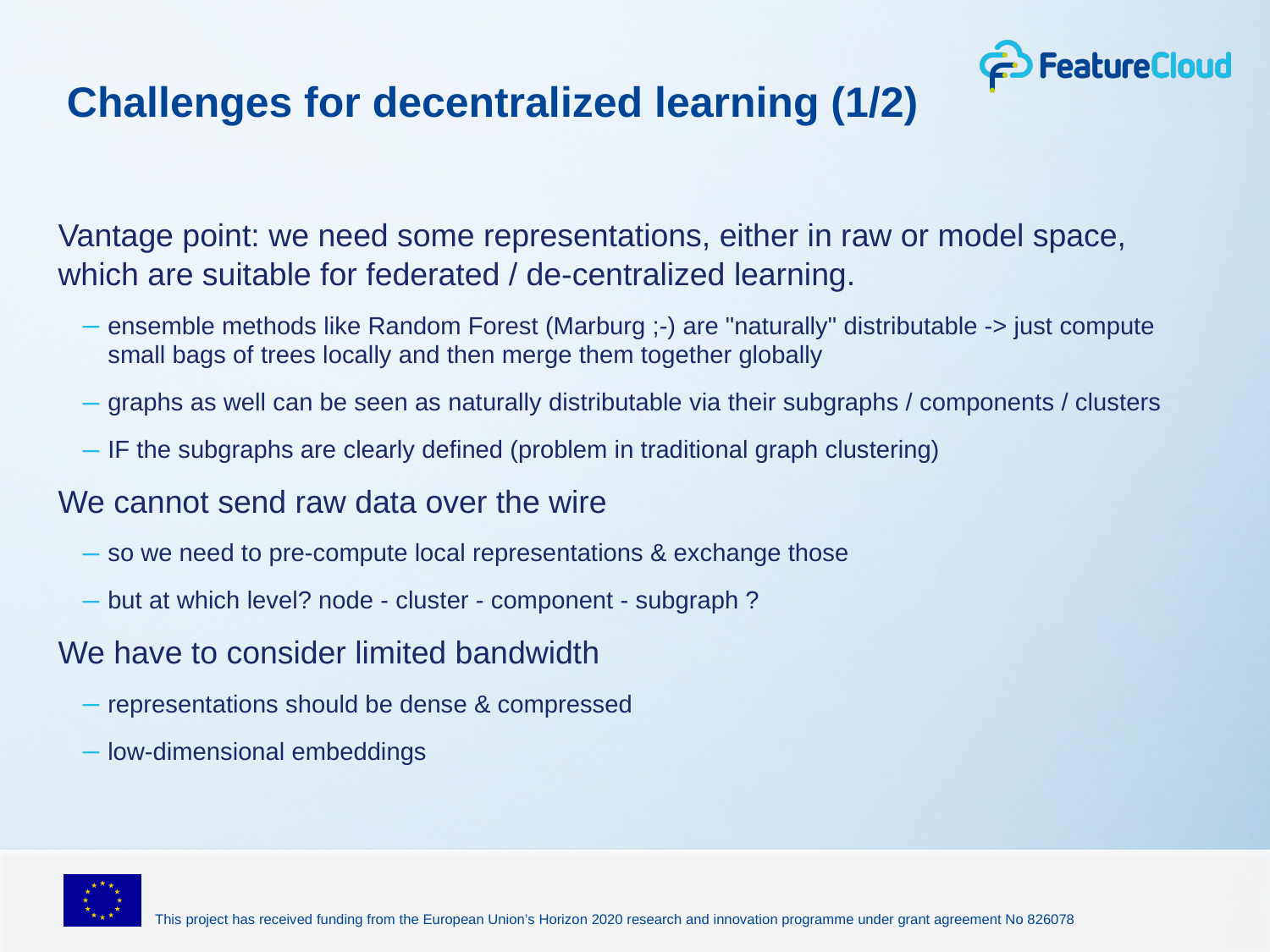

# Challenges for decentralized learning (1/2)

Vantage point: we need some representations, either in raw or model space, which are suitable for federated / de-centralized learning.
ensemble methods like Random Forest (Marburg ;-) are "naturally" distributable -> just compute small bags of trees locally and then merge them together globally
graphs as well can be seen as naturally distributable via their subgraphs / components / clusters
IF the subgraphs are clearly defined (problem in traditional graph clustering)
We cannot send raw data over the wire
so we need to pre-compute local representations & exchange those
but at which level? node - cluster - component - subgraph ?
We have to consider limited bandwidth
representations should be dense & compressed
low-dimensional embeddings
This project has received funding from the European Union’s Horizon 2020 research and innovation programme under grant agreement No 826078